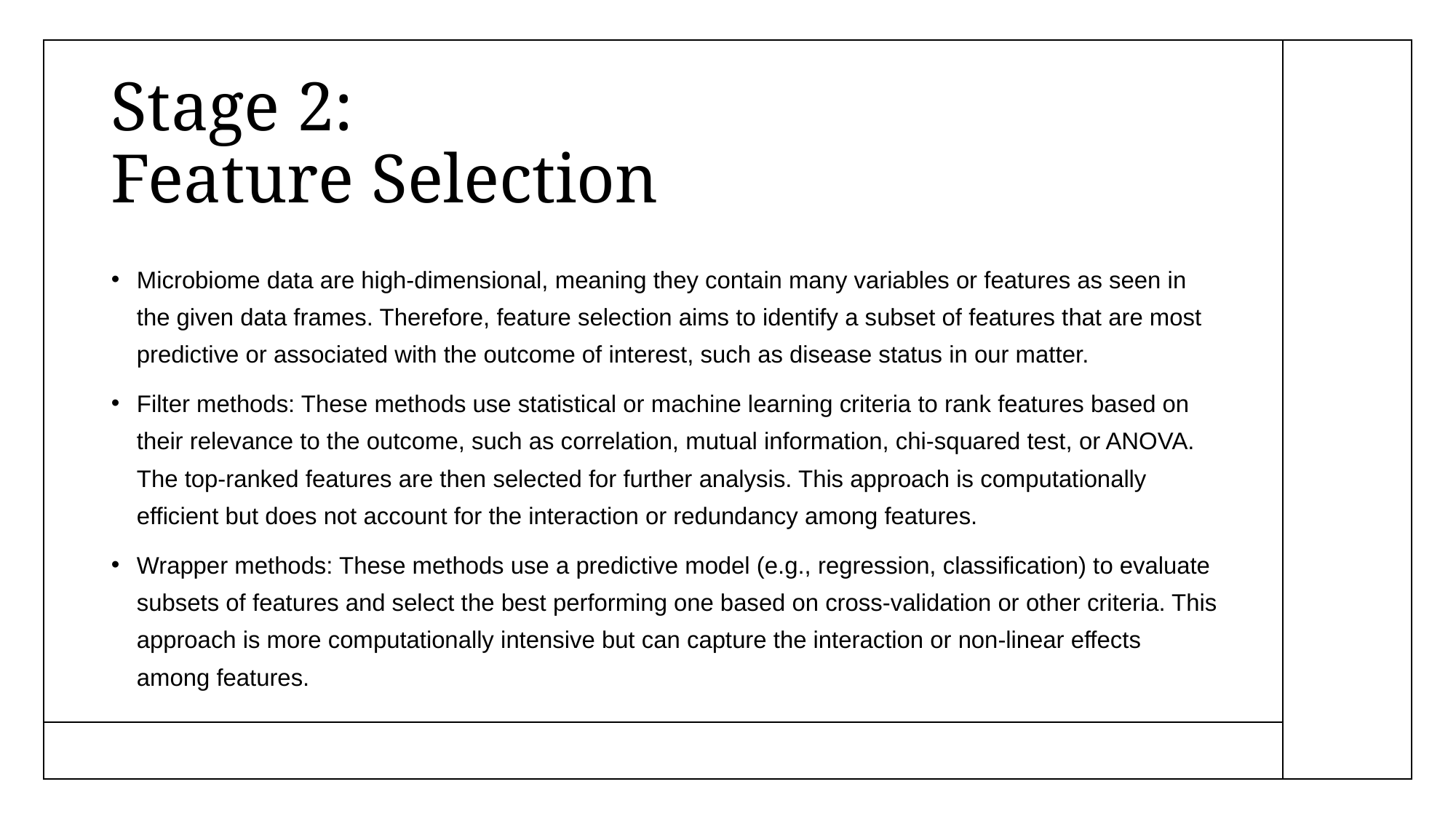

# Stage 2: Feature Selection
Microbiome data are high-dimensional, meaning they contain many variables or features as seen in the given data frames. Therefore, feature selection aims to identify a subset of features that are most predictive or associated with the outcome of interest, such as disease status in our matter.
Filter methods: These methods use statistical or machine learning criteria to rank features based on their relevance to the outcome, such as correlation, mutual information, chi-squared test, or ANOVA. The top-ranked features are then selected for further analysis. This approach is computationally efficient but does not account for the interaction or redundancy among features.
Wrapper methods: These methods use a predictive model (e.g., regression, classification) to evaluate subsets of features and select the best performing one based on cross-validation or other criteria. This approach is more computationally intensive but can capture the interaction or non-linear effects among features.